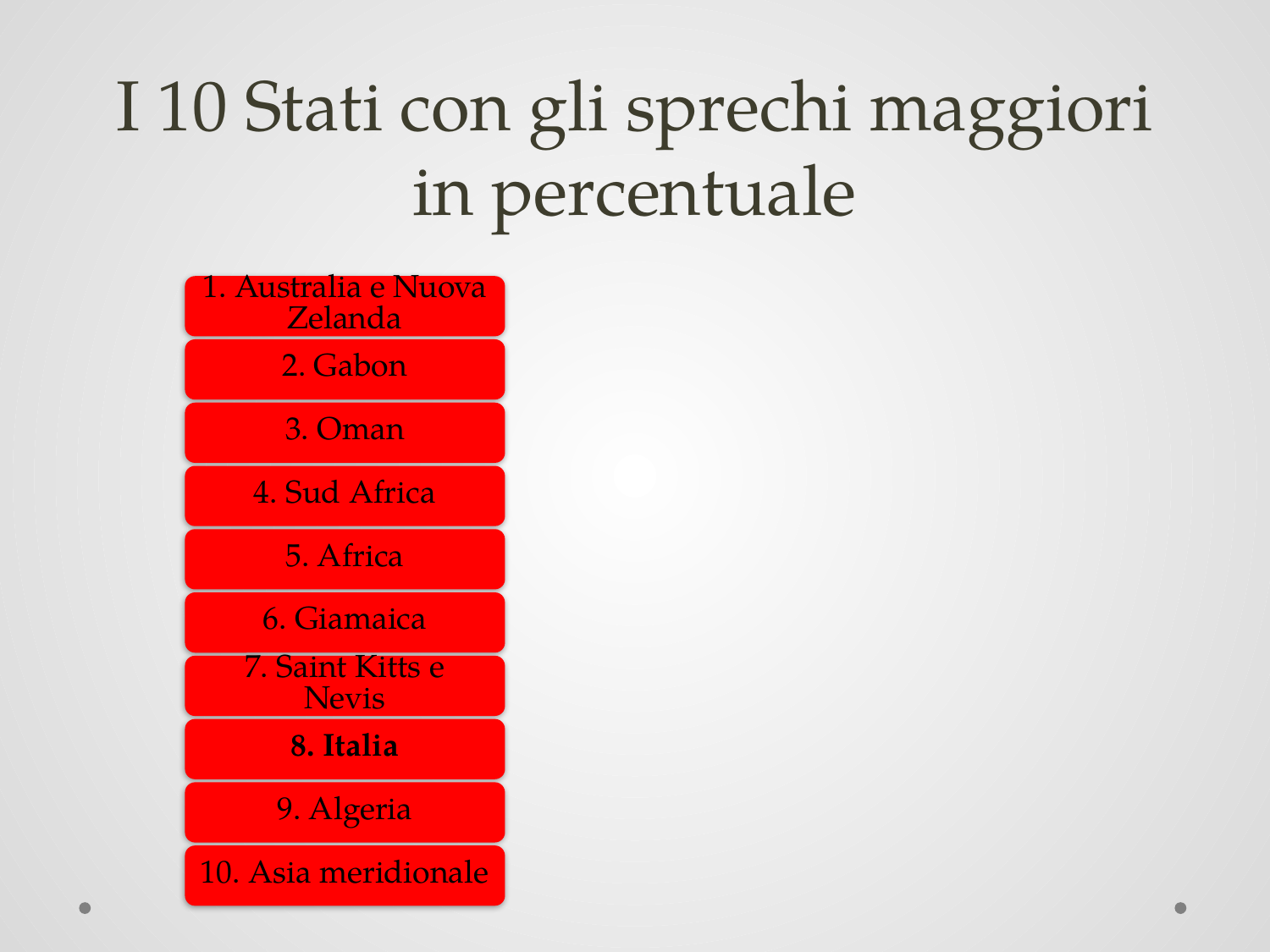

# I 10 Stati con gli sprechi maggiori in percentuale
1. Australia e Nuova Zelanda
2. Gabon
3. Oman
4. Sud Africa
5. Africa
6. Giamaica
7. Saint Kitts e Nevis
8. Italia
9. Algeria
10. Asia meridionale